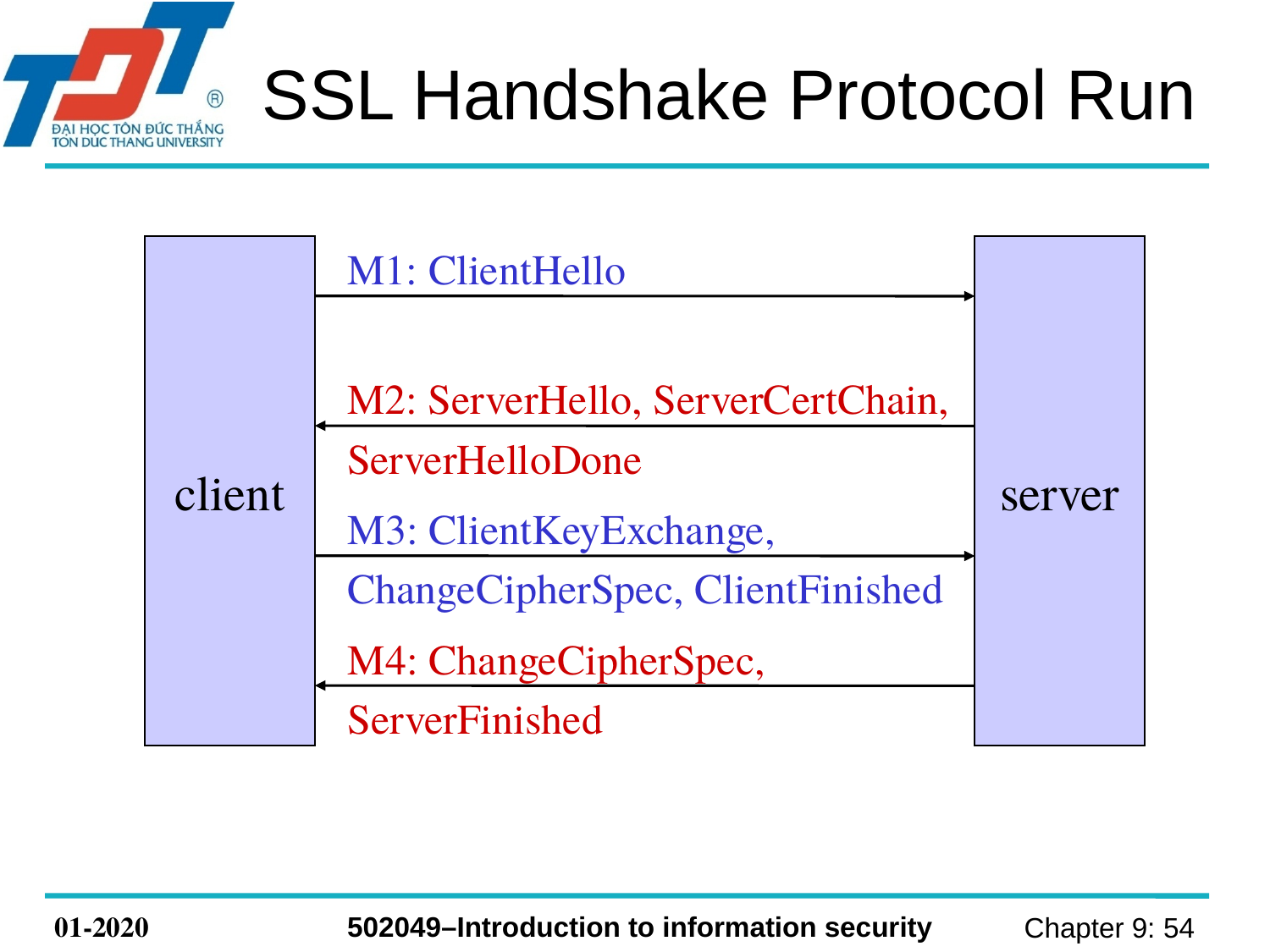

# SSL Handshake Protocol Run
client
M1: ClientHello
server
M2: ServerHello, ServerCertChain,
ServerHelloDone
M3: ClientKeyExchange,
ChangeCipherSpec, ClientFinished
M4: ChangeCipherSpec,
ServerFinished